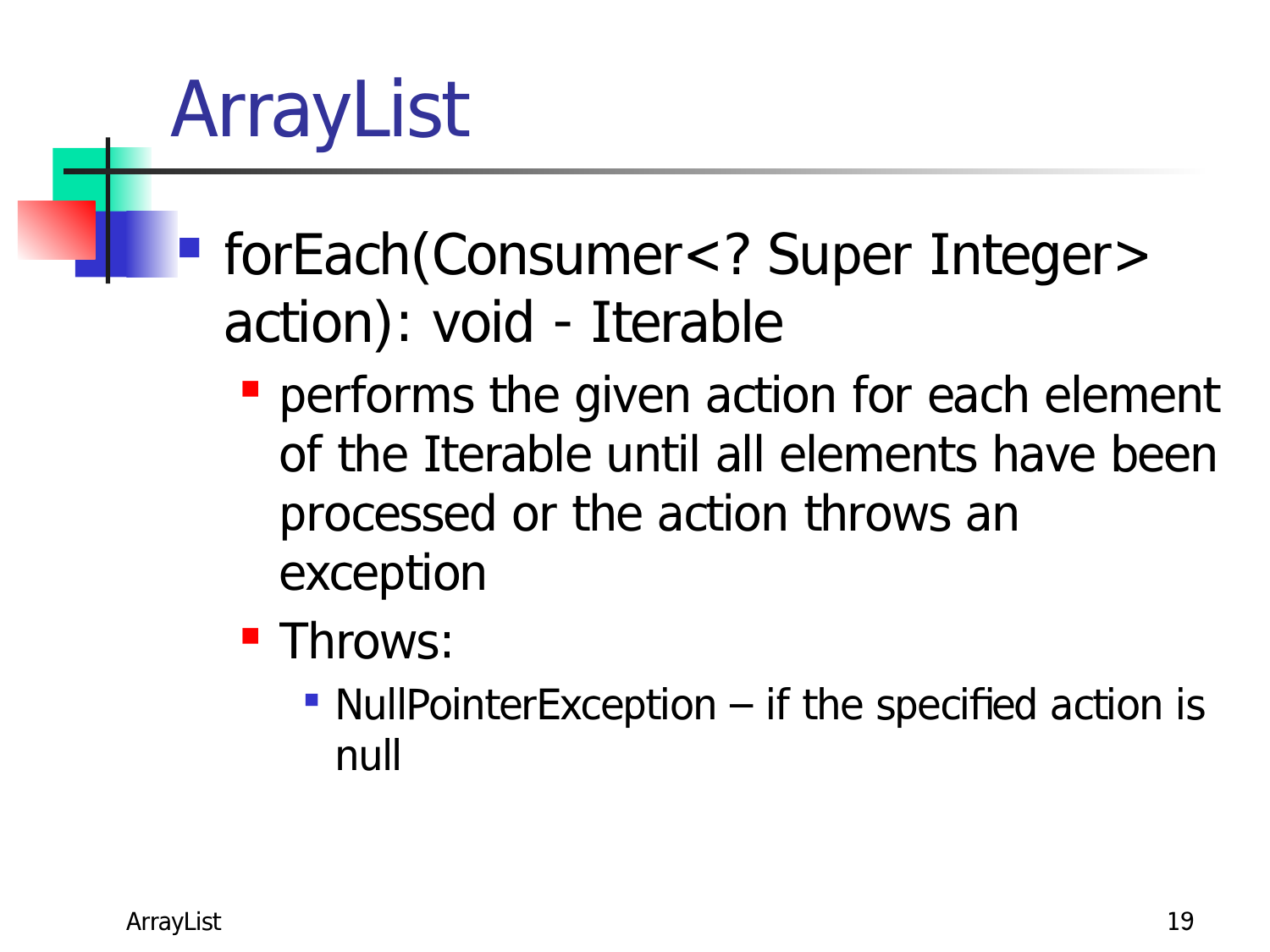

# ArrayList
forEach(Consumer<? Super Integer> action): void - Iterable
performs the given action for each element of the Iterable until all elements have been processed or the action throws an exception
Throws:
NullPointerException – if the specified action is null

 ArrayList
19